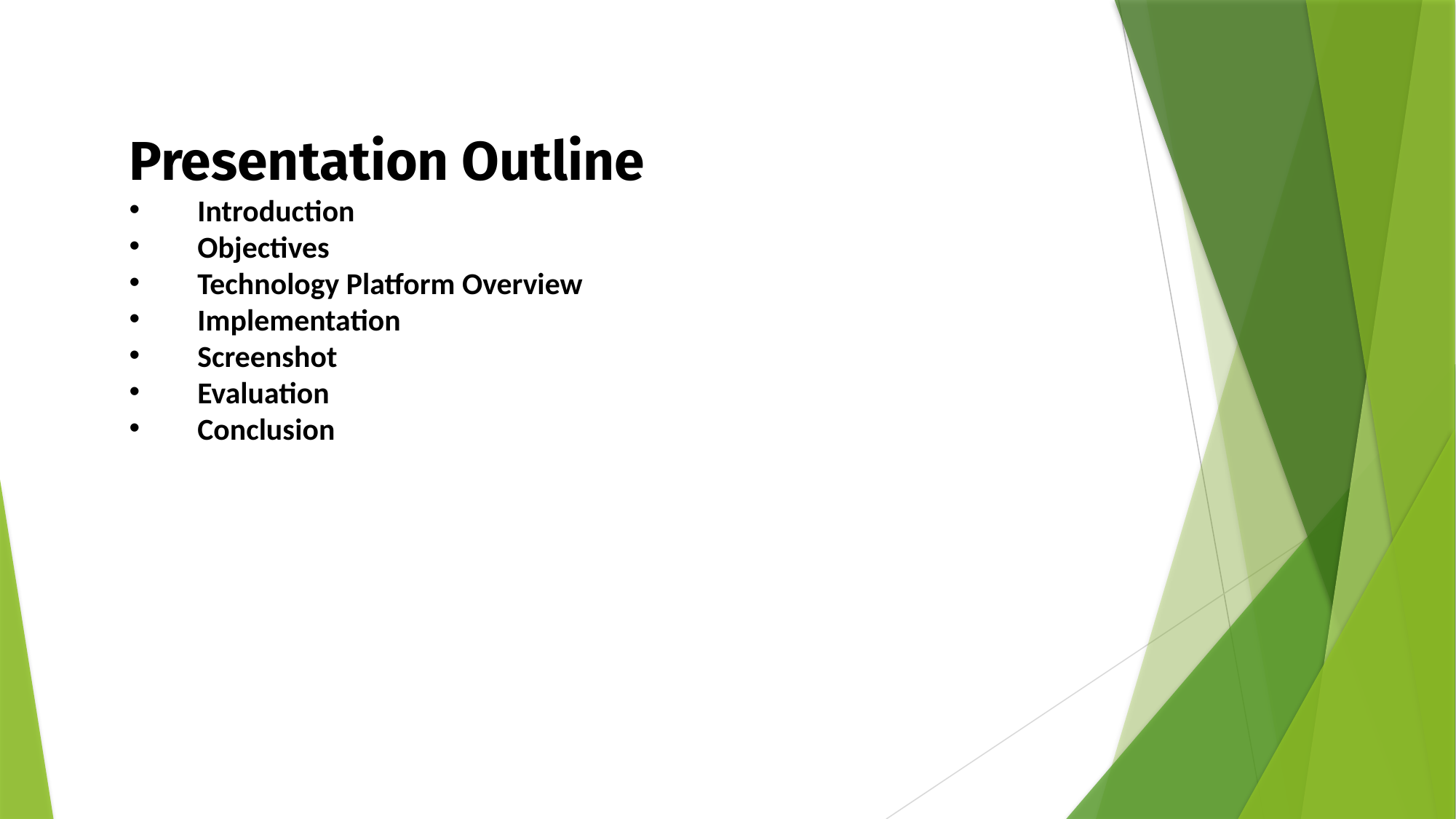

Presentation Outline
Introduction
Objectives
Technology Platform Overview
Implementation
Screenshot
Evaluation
Conclusion